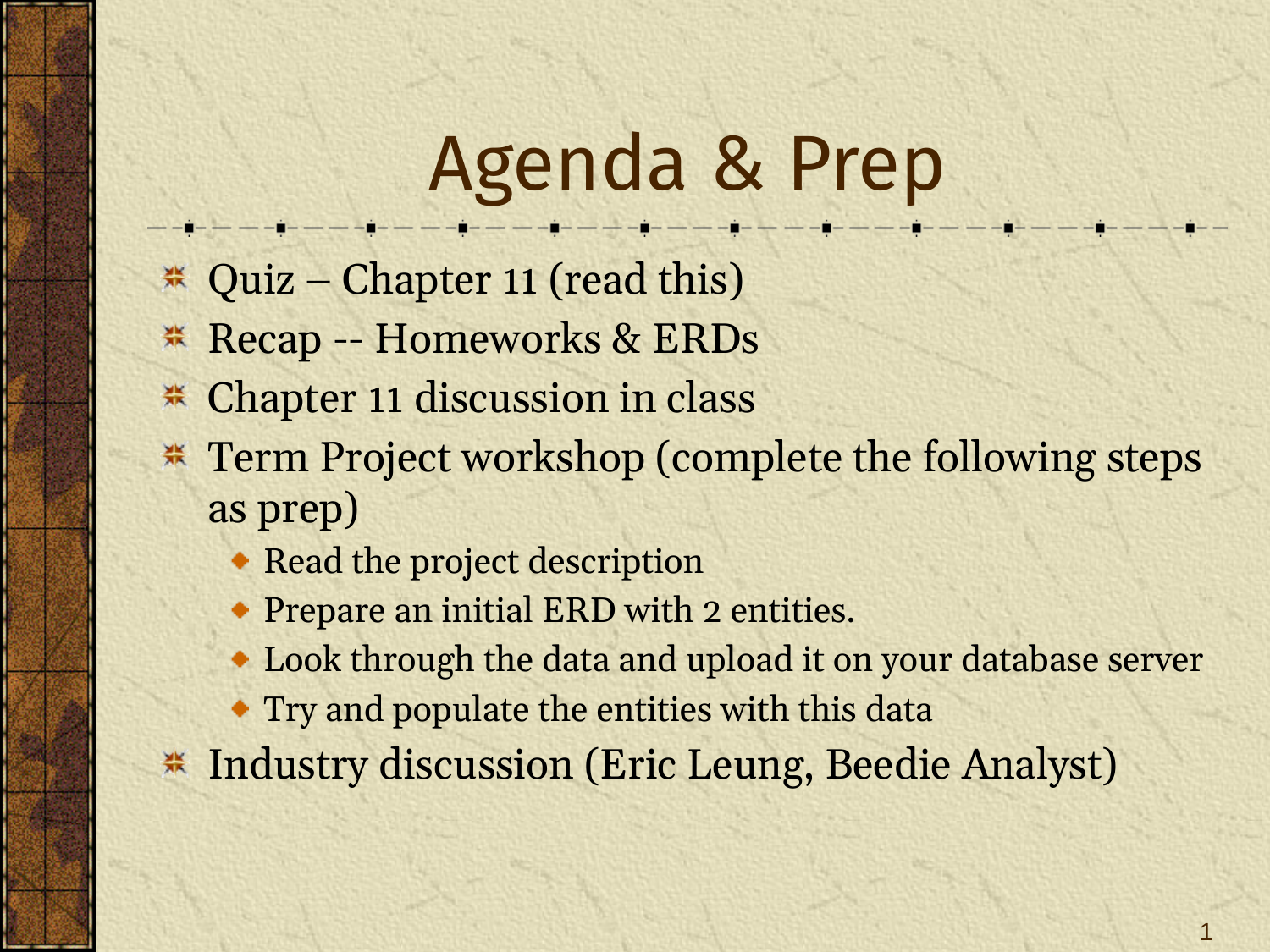

# Agenda & Prep
Quiz – Chapter 11 (read this)
Recap -- Homeworks & ERDs
Chapter 11 discussion in class
Term Project workshop (complete the following steps as prep)
Read the project description
Prepare an initial ERD with 2 entities.
Look through the data and upload it on your database server
Try and populate the entities with this data
Industry discussion (Eric Leung, Beedie Analyst)
1